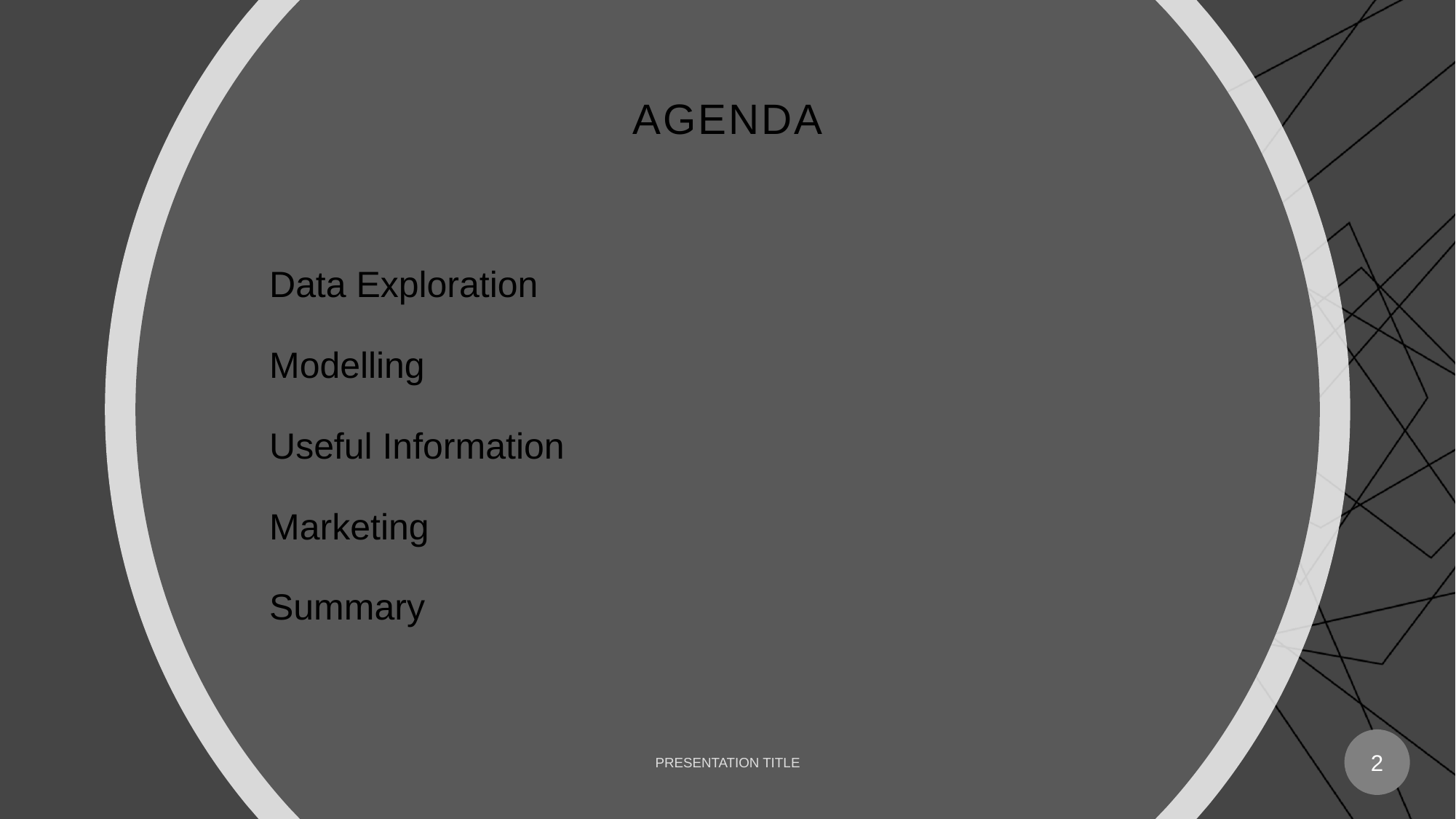

# AGENDA
Data Exploration
Modelling
Useful Information
Marketing
Summary
2
PRESENTATION TITLE